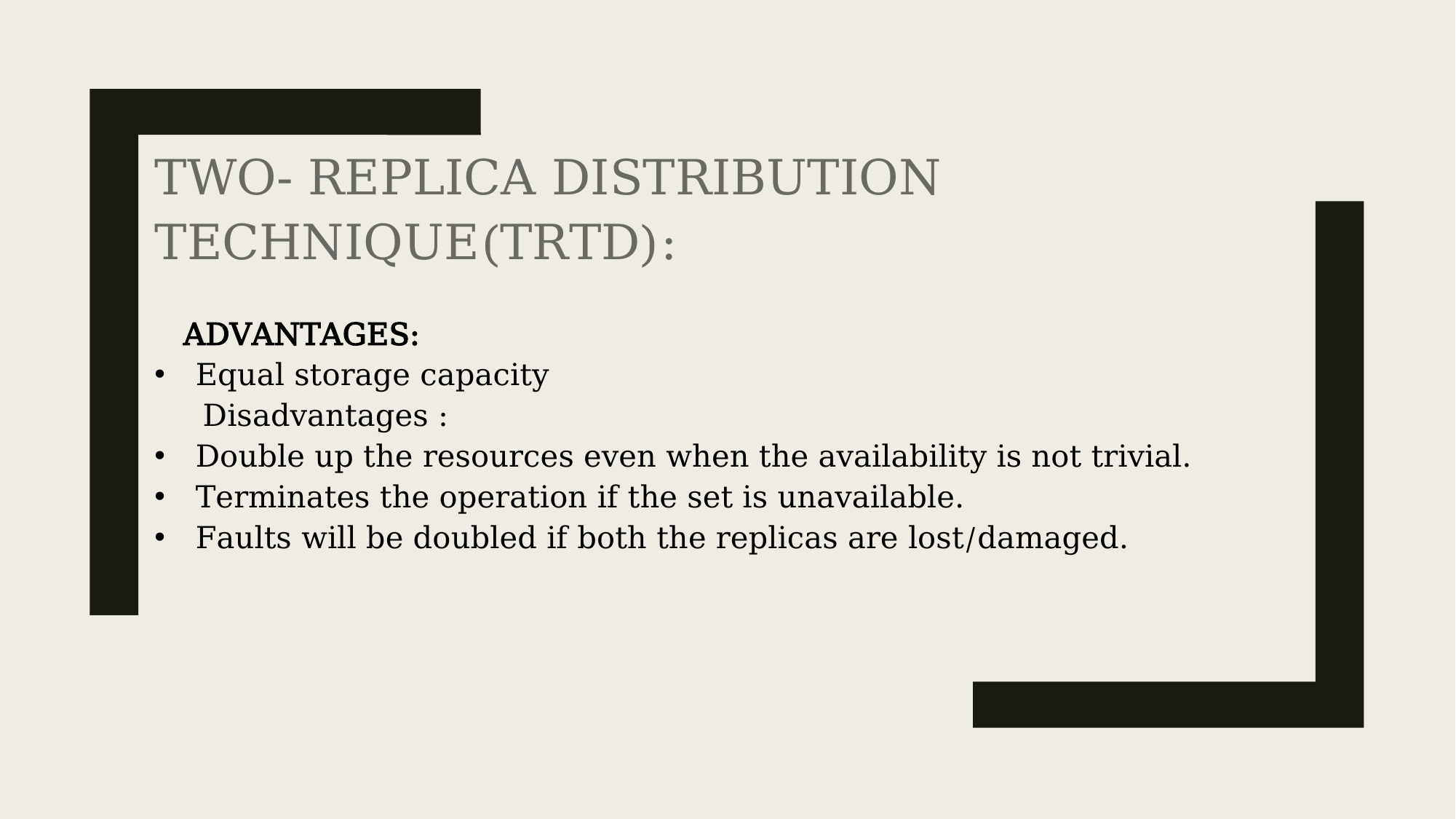

TWO- REPLICA DISTRIBUTION TECHNIQUE(TRTD):

   ADVANTAGES:
Equal storage capacity
     Disadvantages :
Double up the resources even when the availability is not trivial.
Terminates the operation if the set is unavailable.
Faults will be doubled if both the replicas are lost/damaged.